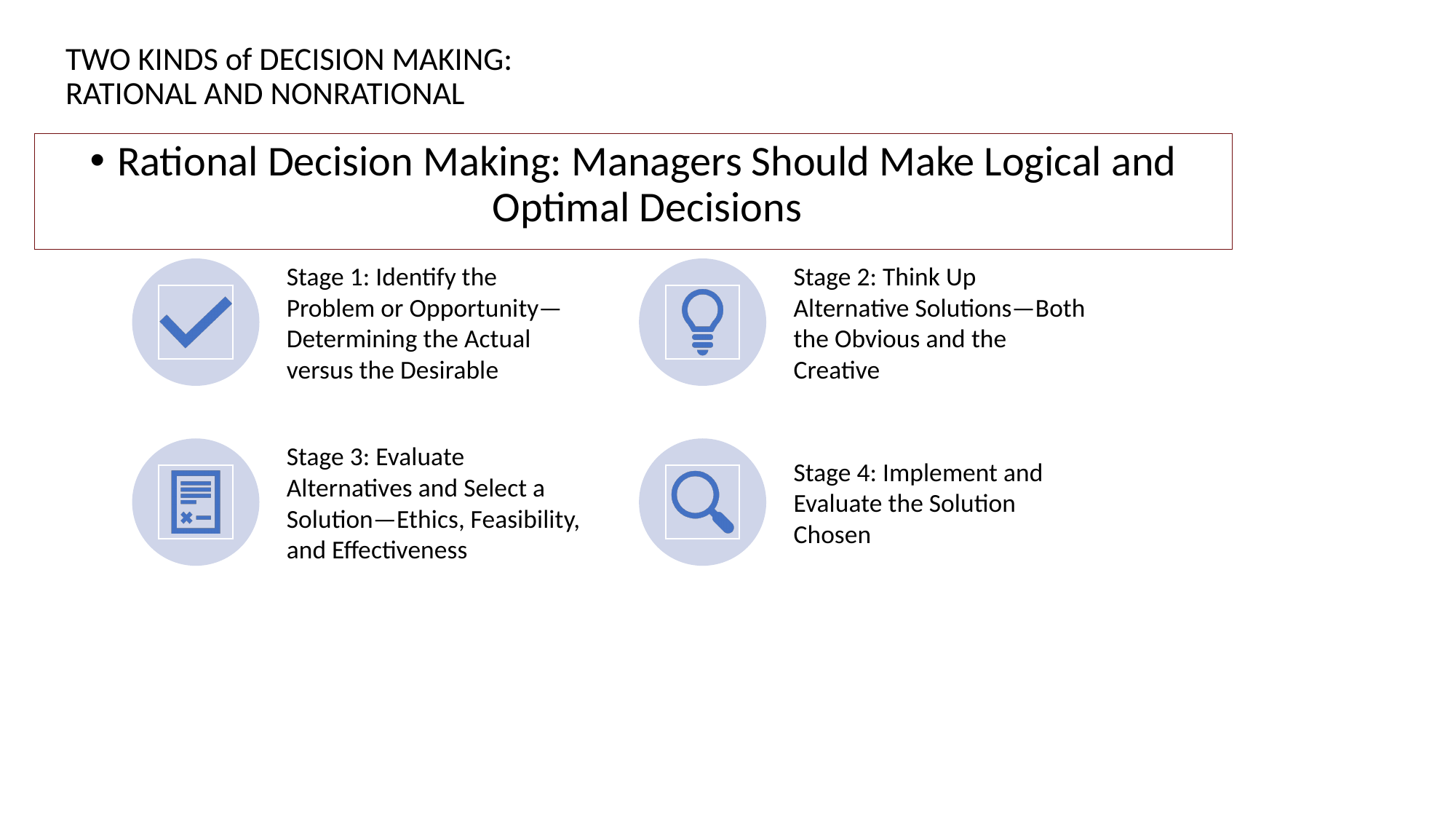

# TWO KINDS of DECISION MAKING: RATIONAL AND NONRATIONAL
Rational Decision Making: Managers Should Make Logical and Optimal Decisions
Stage 1: Identify the Problem or Opportunity—Determining the Actual versus the Desirable
Stage 2: Think Up Alternative Solutions—Both the Obvious and the Creative
Stage 3: Evaluate Alternatives and Select a Solution—Ethics, Feasibility, and Effectiveness
Stage 4: Implement and Evaluate the Solution Chosen